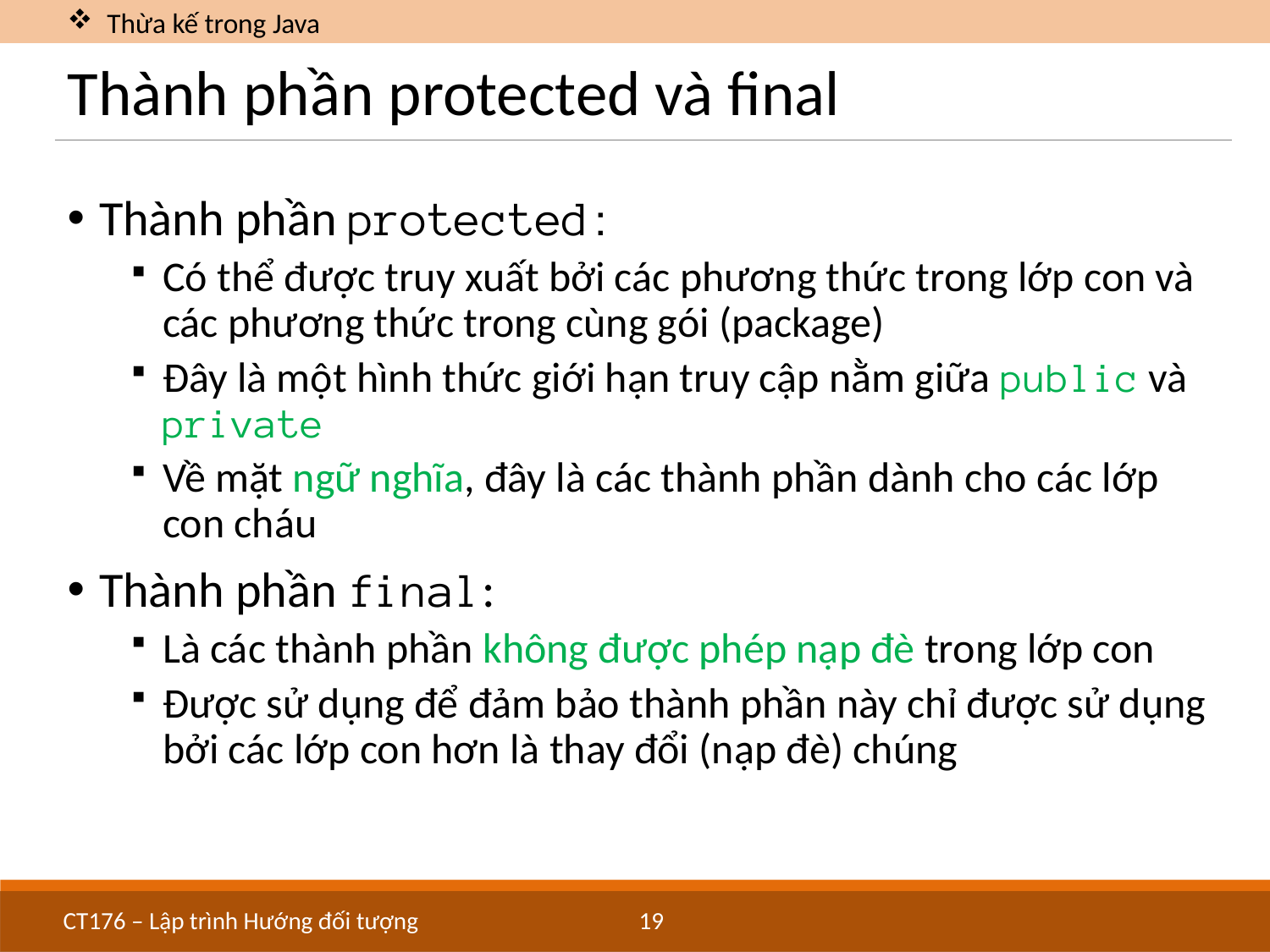

Thừa kế trong Java
# Thành phần protected và final
Thành phần protected:
Có thể được truy xuất bởi các phương thức trong lớp con và các phương thức trong cùng gói (package)
Đây là một hình thức giới hạn truy cập nằm giữa public và private
Về mặt ngữ nghĩa, đây là các thành phần dành cho các lớp con cháu
Thành phần final:
Là các thành phần không được phép nạp đè trong lớp con
Được sử dụng để đảm bảo thành phần này chỉ được sử dụng bởi các lớp con hơn là thay đổi (nạp đè) chúng